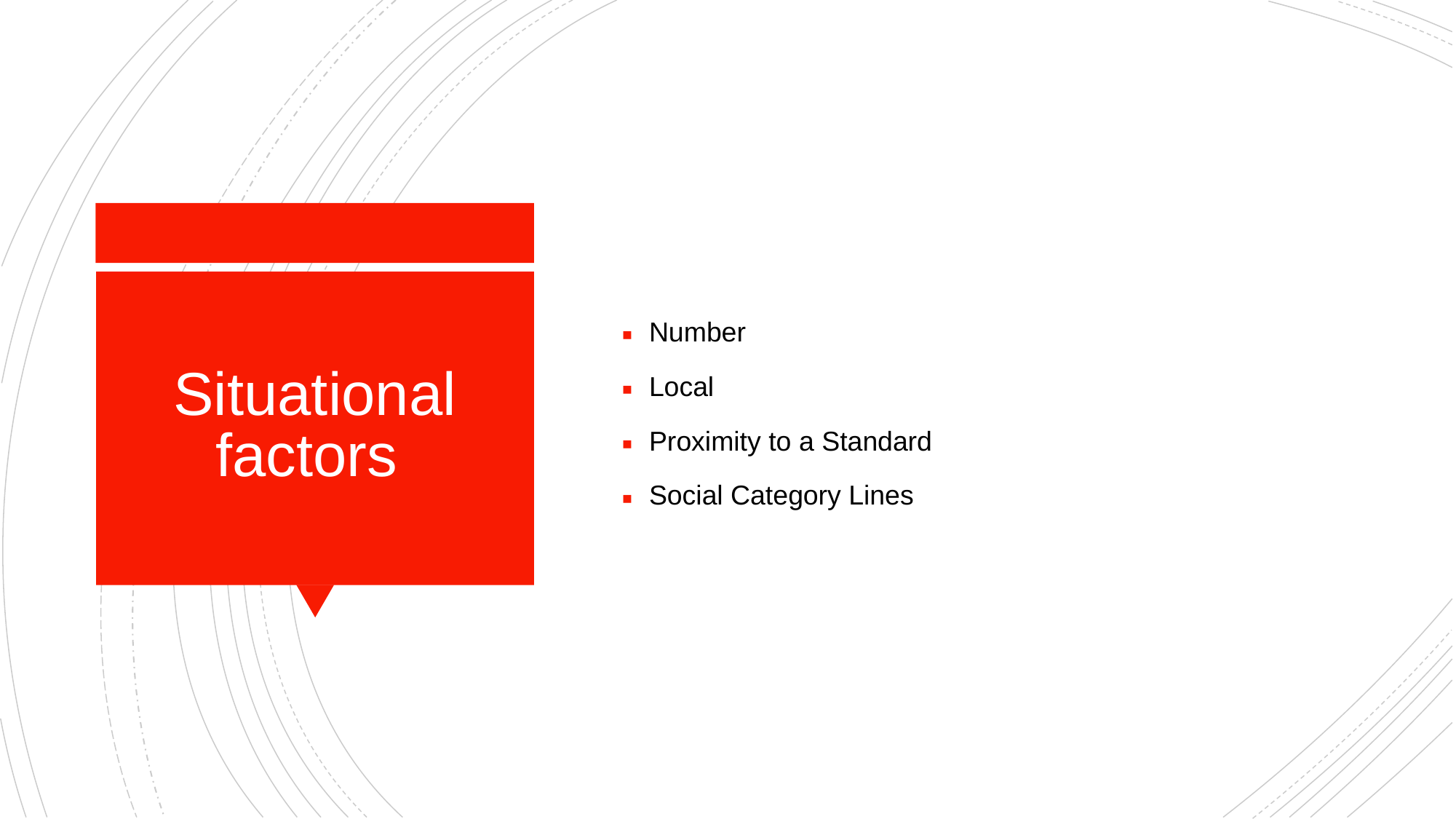

Number
Local
Proximity to a Standard
Social Category Lines
# Situational factors